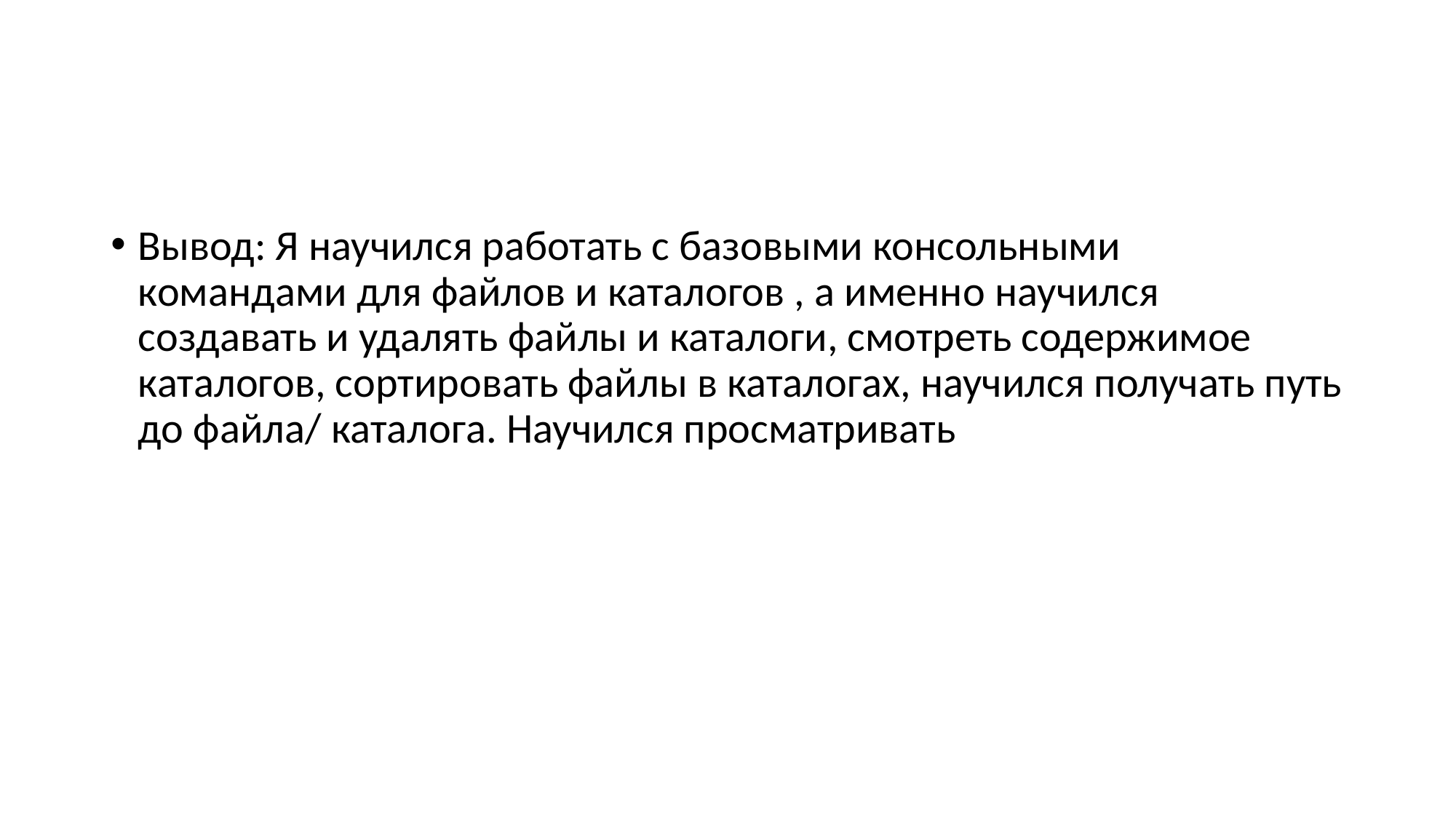

#
Вывод: Я научился работать с базовыми консольными  командами для файлов и каталогов , а именно научился создавать и удалять файлы и каталоги, смотреть содержимое каталогов, сортировать файлы в каталогах, научился получать путь до файла/ каталога. Научился просматривать